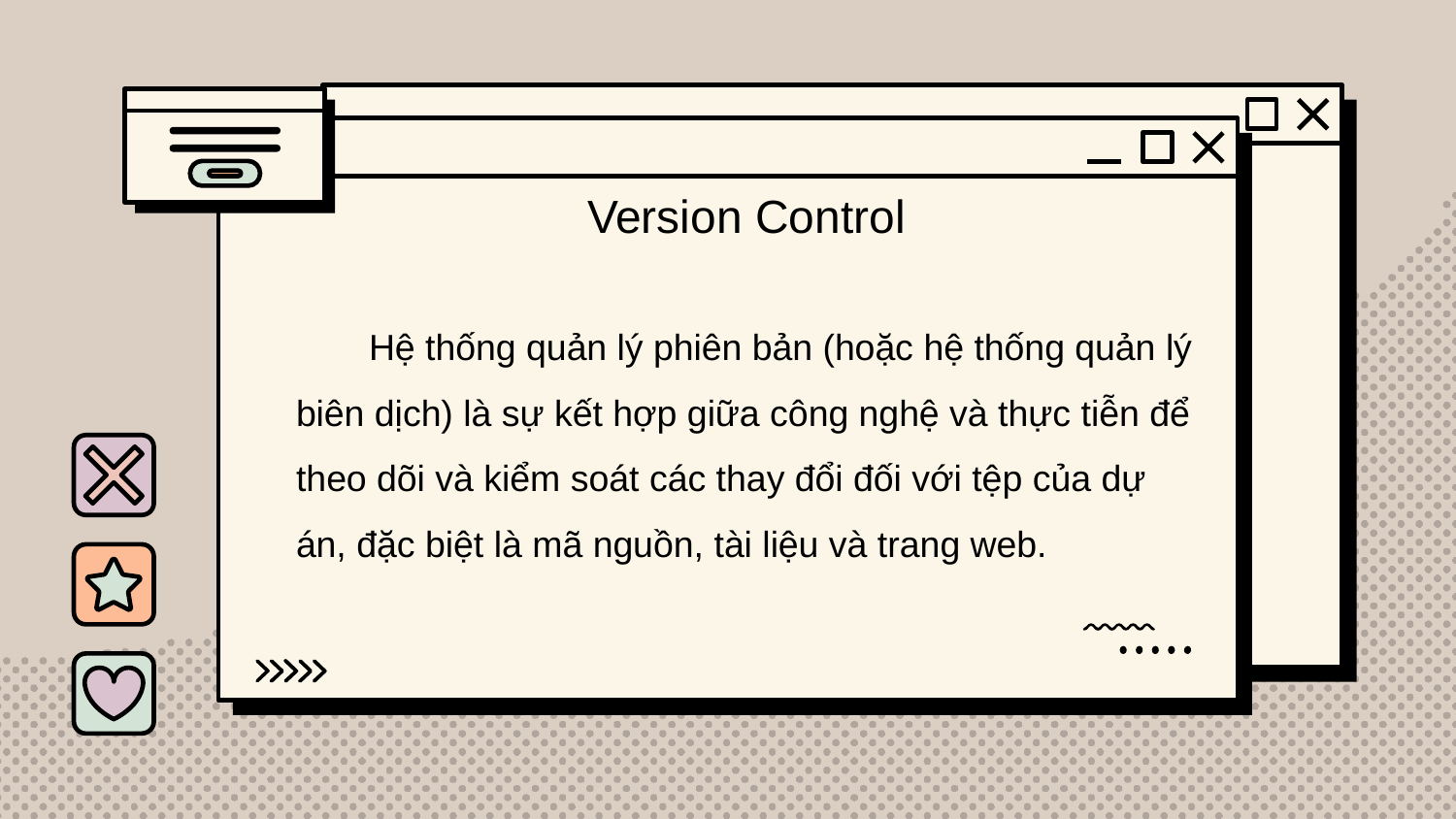

Version Control

Hệ thống quản lý phiên bản (hoặc hệ thống quản lý biên dịch) là sự kết hợp giữa công nghệ và thực tiễn để theo dõi và kiểm soát các thay đổi đối với tệp của dự án, đặc biệt là mã nguồn, tài liệu và trang web.